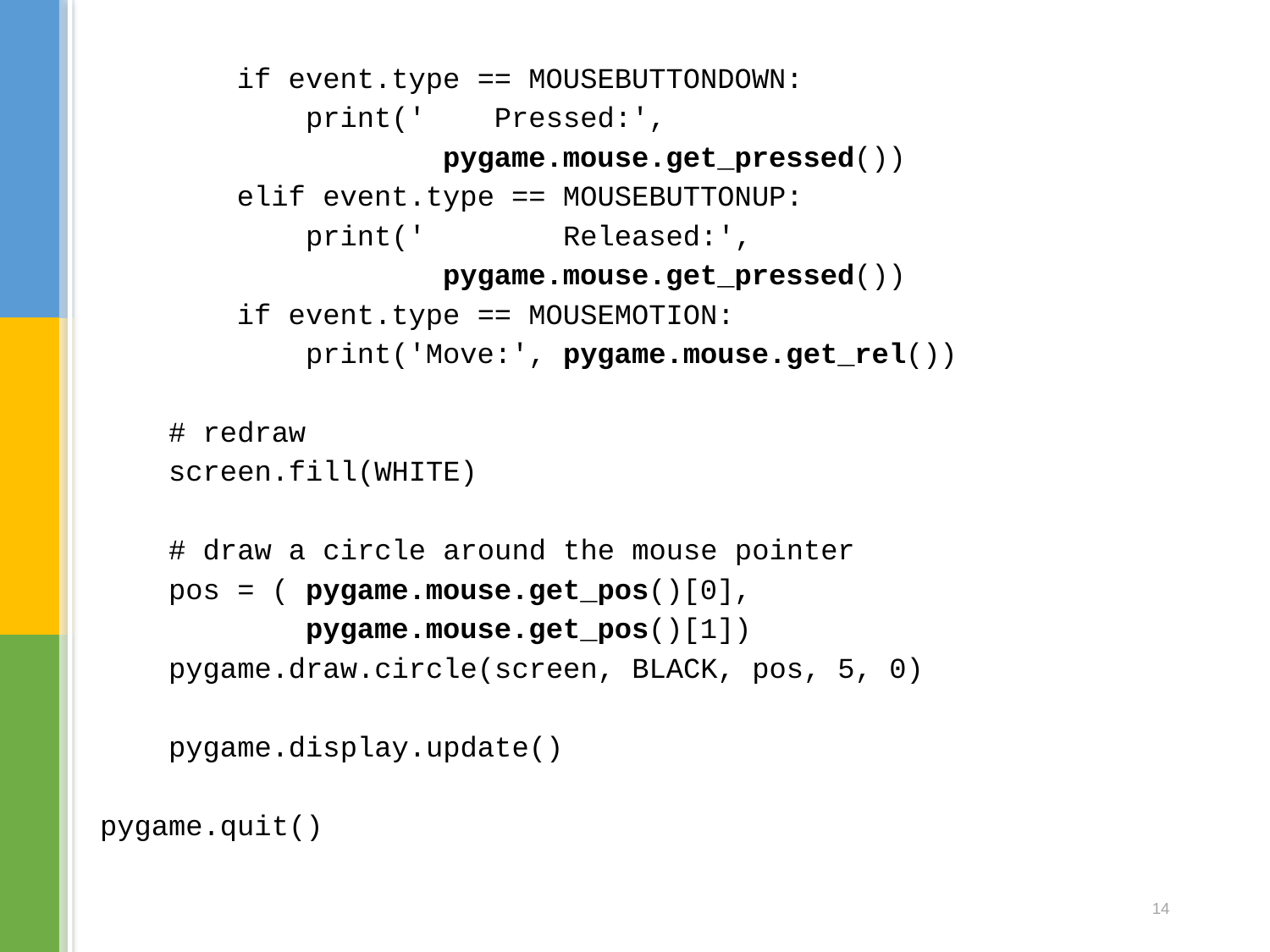

if event.type == MOUSEBUTTONDOWN:
            print('    Pressed:',
                    pygame.mouse.get_pressed())
        elif event.type == MOUSEBUTTONUP:
            print('        Released:',
                    pygame.mouse.get_pressed())
        if event.type == MOUSEMOTION:
            print('Move:', pygame.mouse.get_rel())

    # redraw
    screen.fill(WHITE)

    # draw a circle around the mouse pointer
    pos = ( pygame.mouse.get_pos()[0],
            pygame.mouse.get_pos()[1])
    pygame.draw.circle(screen, BLACK, pos, 5, 0)

    pygame.display.update()

pygame.quit()

14